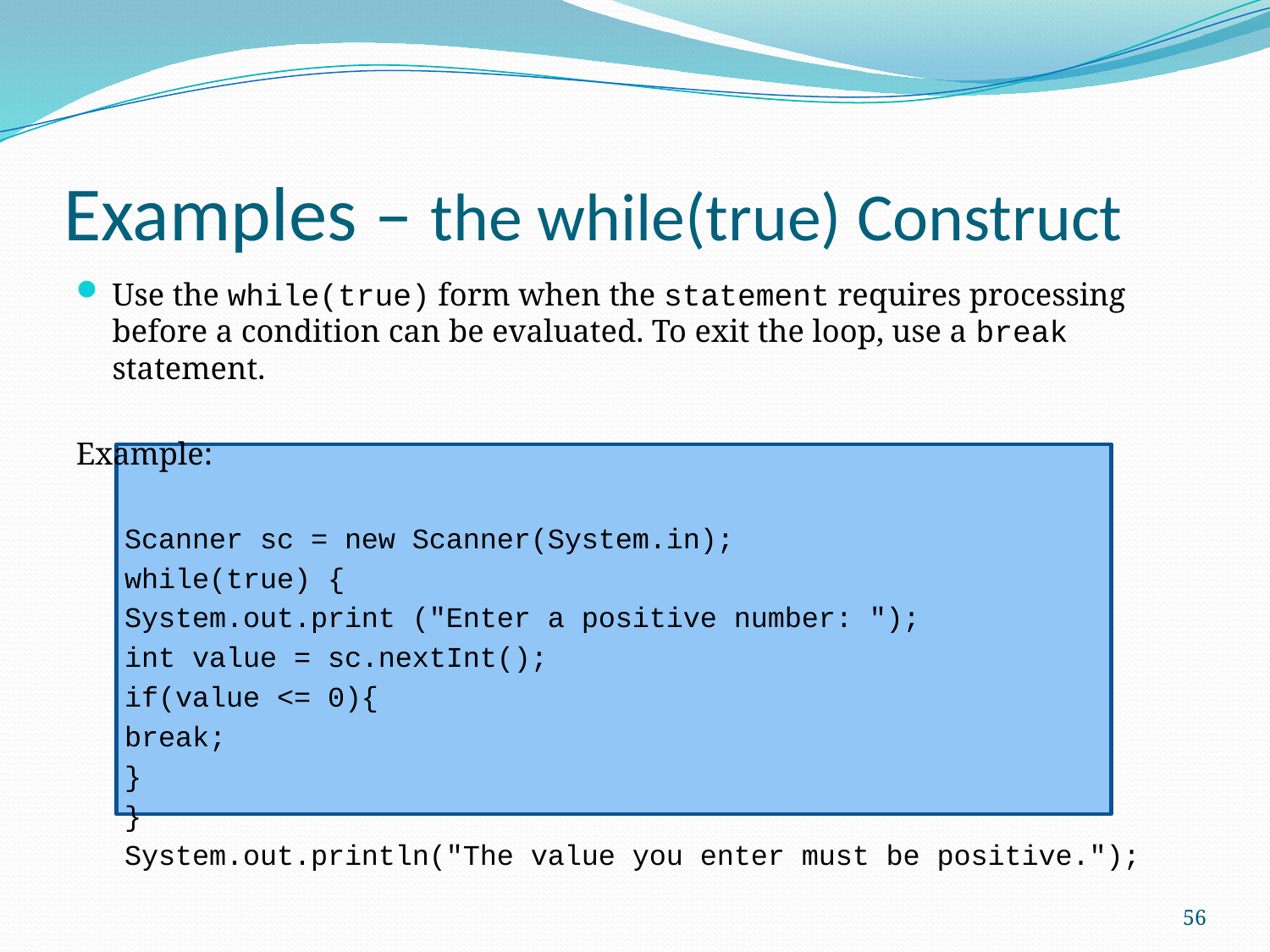

# Examples – the while(true) Construct
Use the while(true) form when the statement requires processing before a condition can be evaluated. To exit the loop, use a break statement.

Example:

Scanner sc = new Scanner(System.in);
while(true) {
	System.out.print (″Enter a positive number: ″);
	int value = sc.nextInt();
	if(value <= 0){
		break;
	}
}
System.out.println(″The value you enter must be positive.″);

56